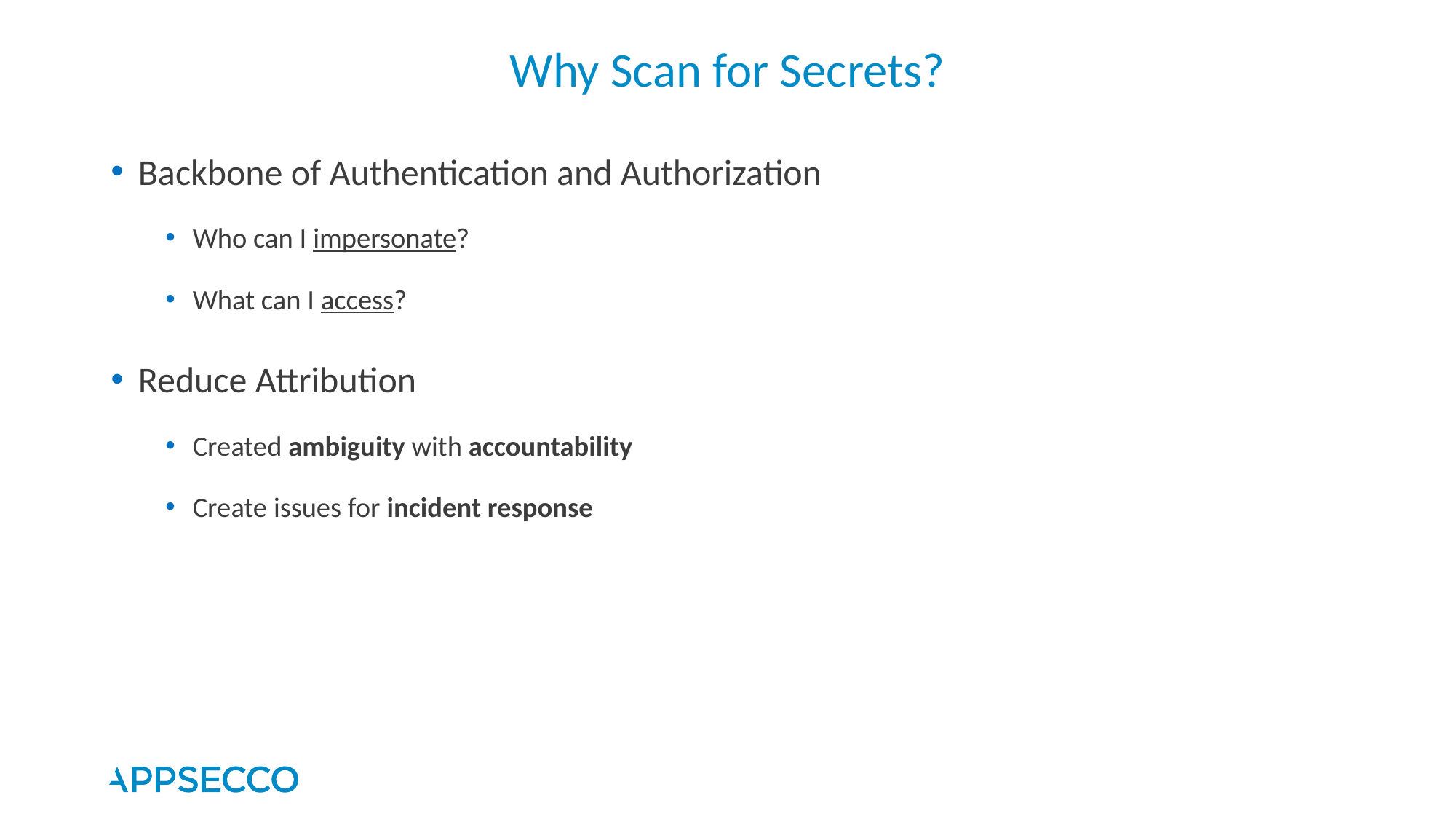

# Why Scan for Secrets?
Backbone of Authentication and Authorization
Who can I impersonate?
What can I access?
Reduce Attribution
Created ambiguity with accountability
Create issues for incident response